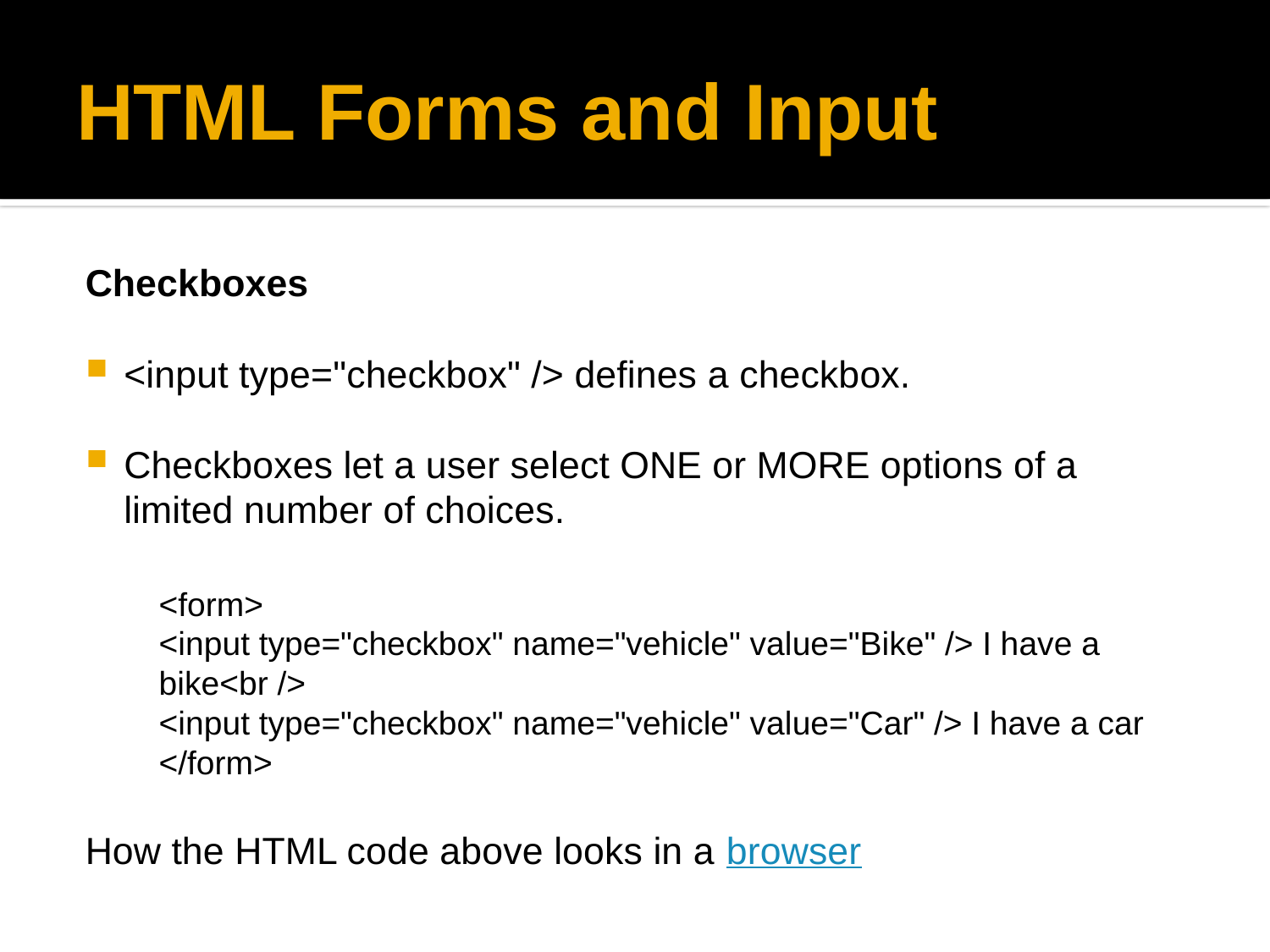

# HTML Forms and Input
Checkboxes

<input type="checkbox" /> defines a checkbox.

Checkboxes let a user select ONE or MORE options of a limited number of choices.

	<form>
<input type="checkbox" name="vehicle" value="Bike" /> I have a bike<br />
<input type="checkbox" name="vehicle" value="Car" /> I have a car
</form>

How the HTML code above looks in a browser